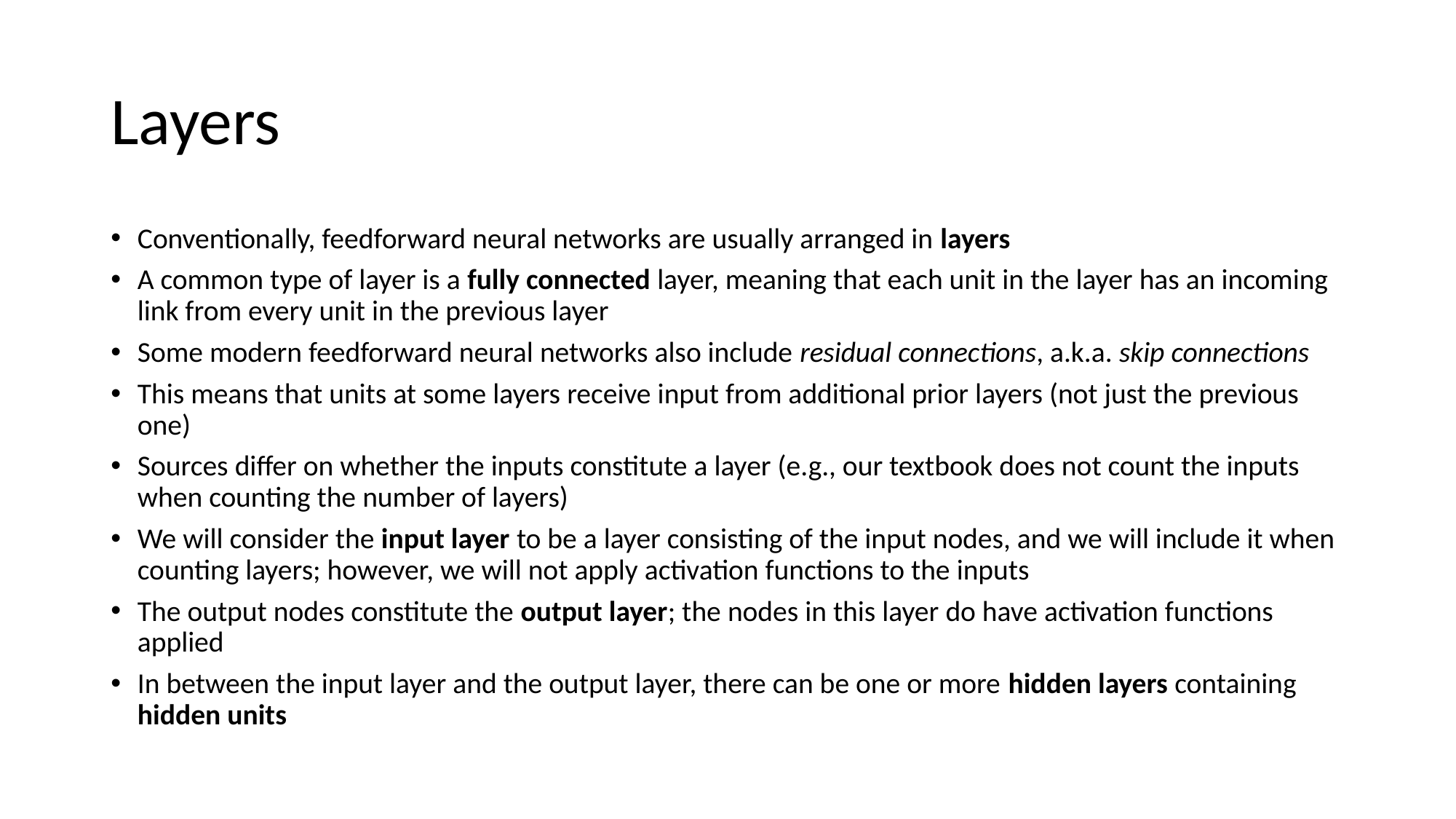

# Layers
Conventionally, feedforward neural networks are usually arranged in layers
A common type of layer is a fully connected layer, meaning that each unit in the layer has an incoming link from every unit in the previous layer
Some modern feedforward neural networks also include residual connections, a.k.a. skip connections
This means that units at some layers receive input from additional prior layers (not just the previous one)
Sources differ on whether the inputs constitute a layer (e.g., our textbook does not count the inputs when counting the number of layers)
We will consider the input layer to be a layer consisting of the input nodes, and we will include it when counting layers; however, we will not apply activation functions to the inputs
The output nodes constitute the output layer; the nodes in this layer do have activation functions applied
In between the input layer and the output layer, there can be one or more hidden layers containing hidden units